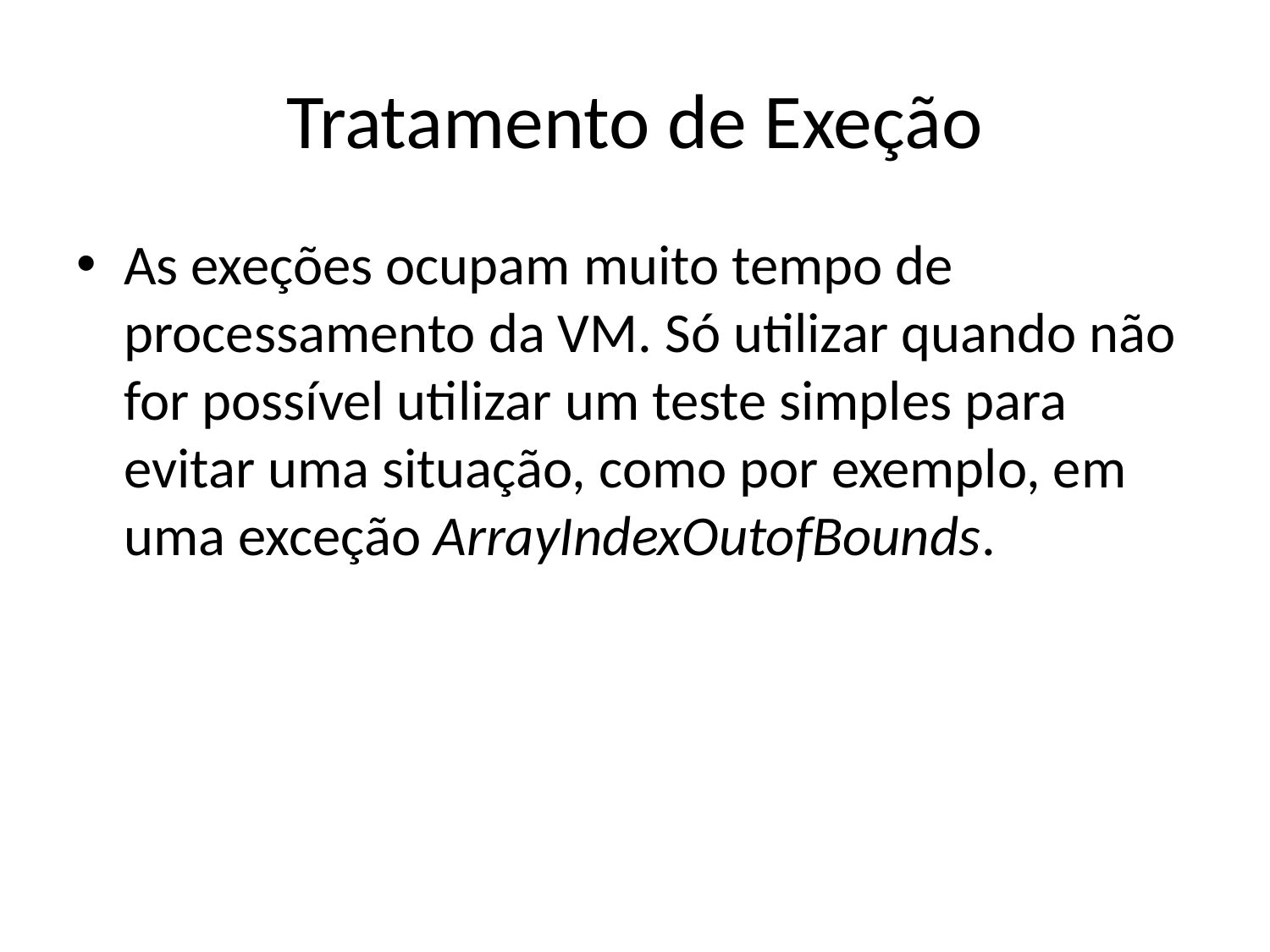

# Tratamento de Exeção
As exeções ocupam muito tempo de processamento da VM. Só utilizar quando não for possível utilizar um teste simples para evitar uma situação, como por exemplo, em uma exceção ArrayIndexOutofBounds.